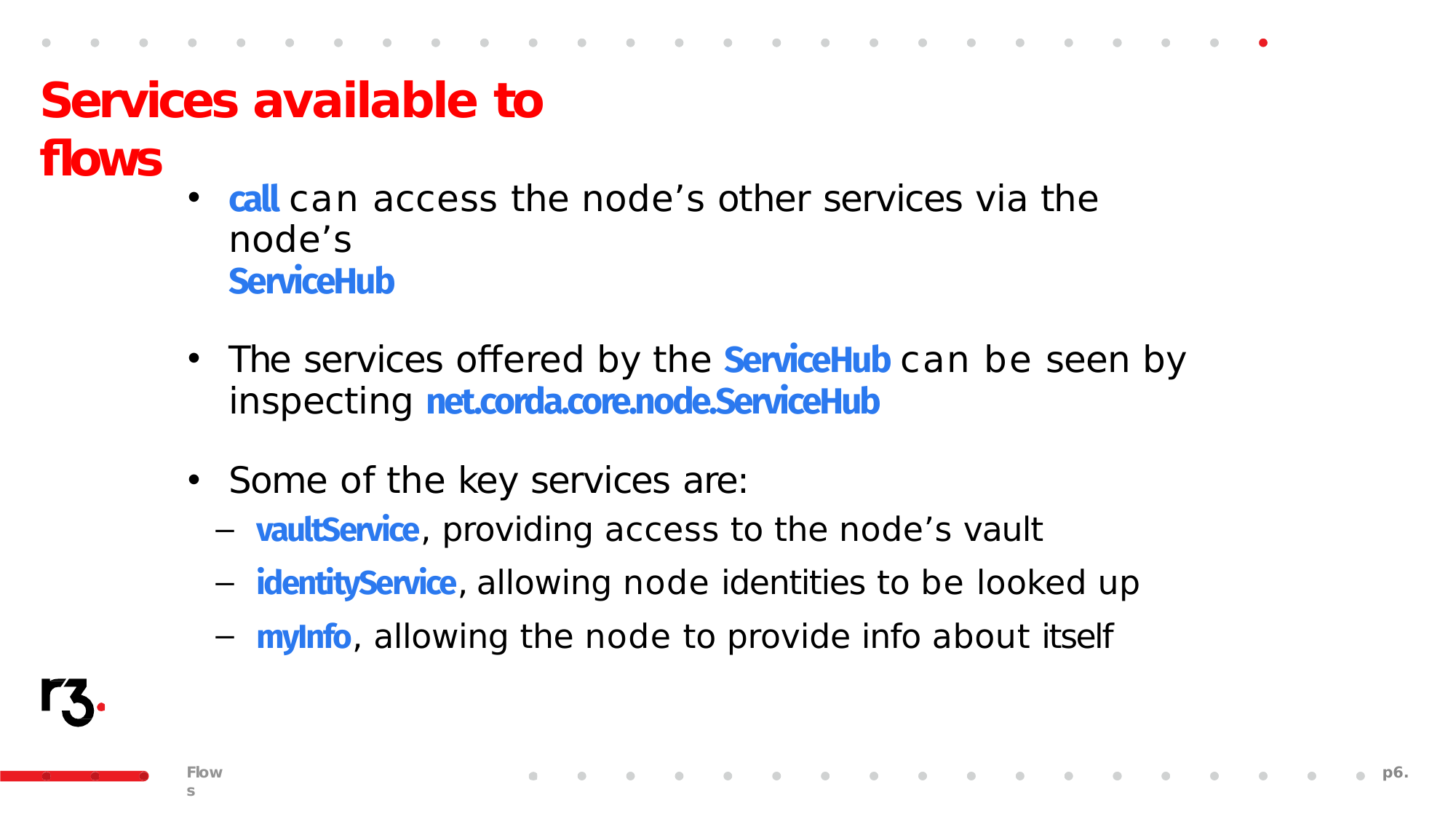

# Services available to flows
call can access the node’s other services via the node’s
ServiceHub

The services offered by the ServiceHub can be seen by
inspecting net.corda.core.node.ServiceHub
Some of the key services are:
vaultService, providing access to the node’s vault
identityService, allowing node identities to be looked up
myInfo, allowing the node to provide info about itself
Flows
p6.